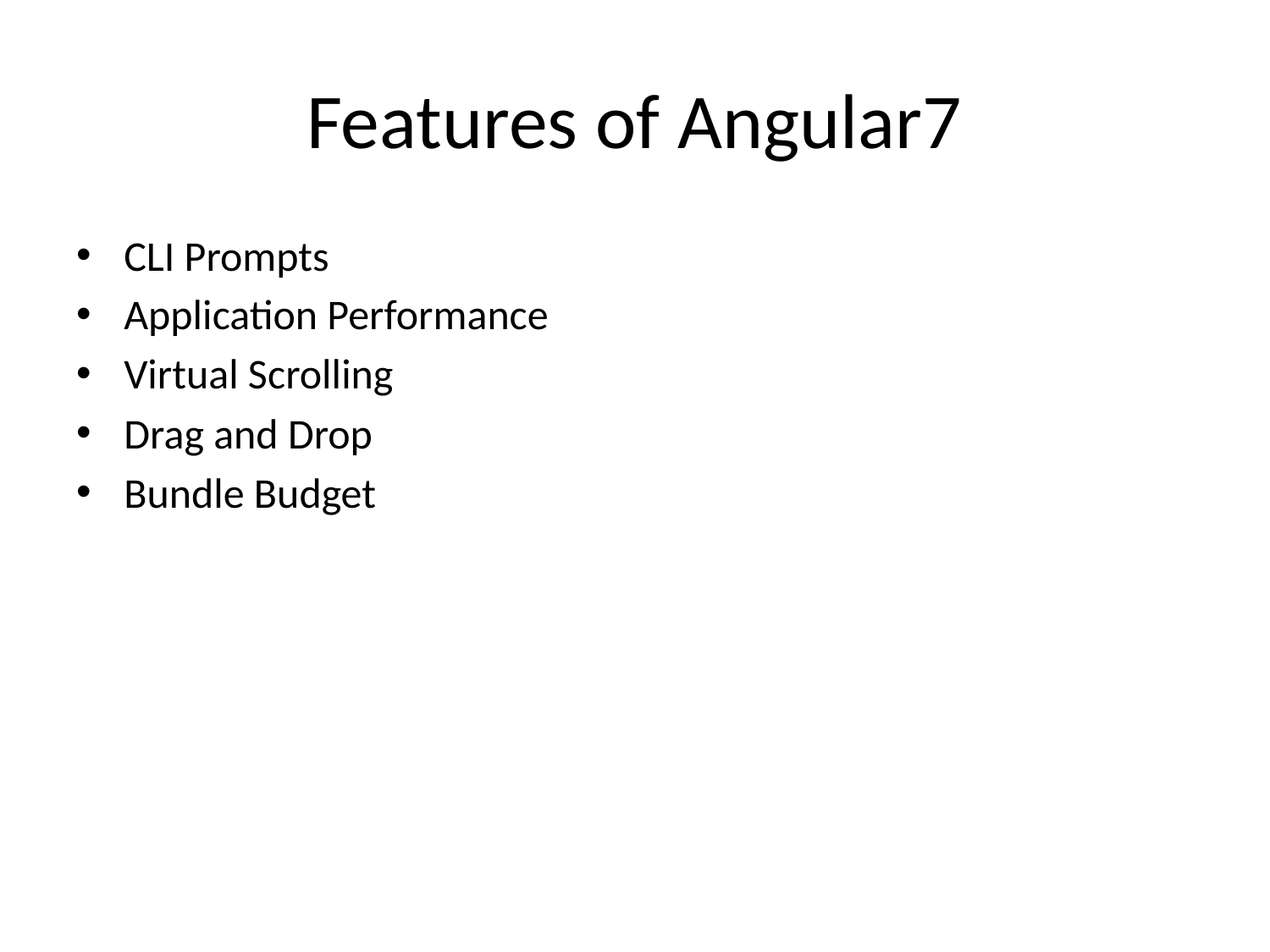

# Features of Angular7
CLI Prompts
Application Performance
Virtual Scrolling
Drag and Drop
Bundle Budget